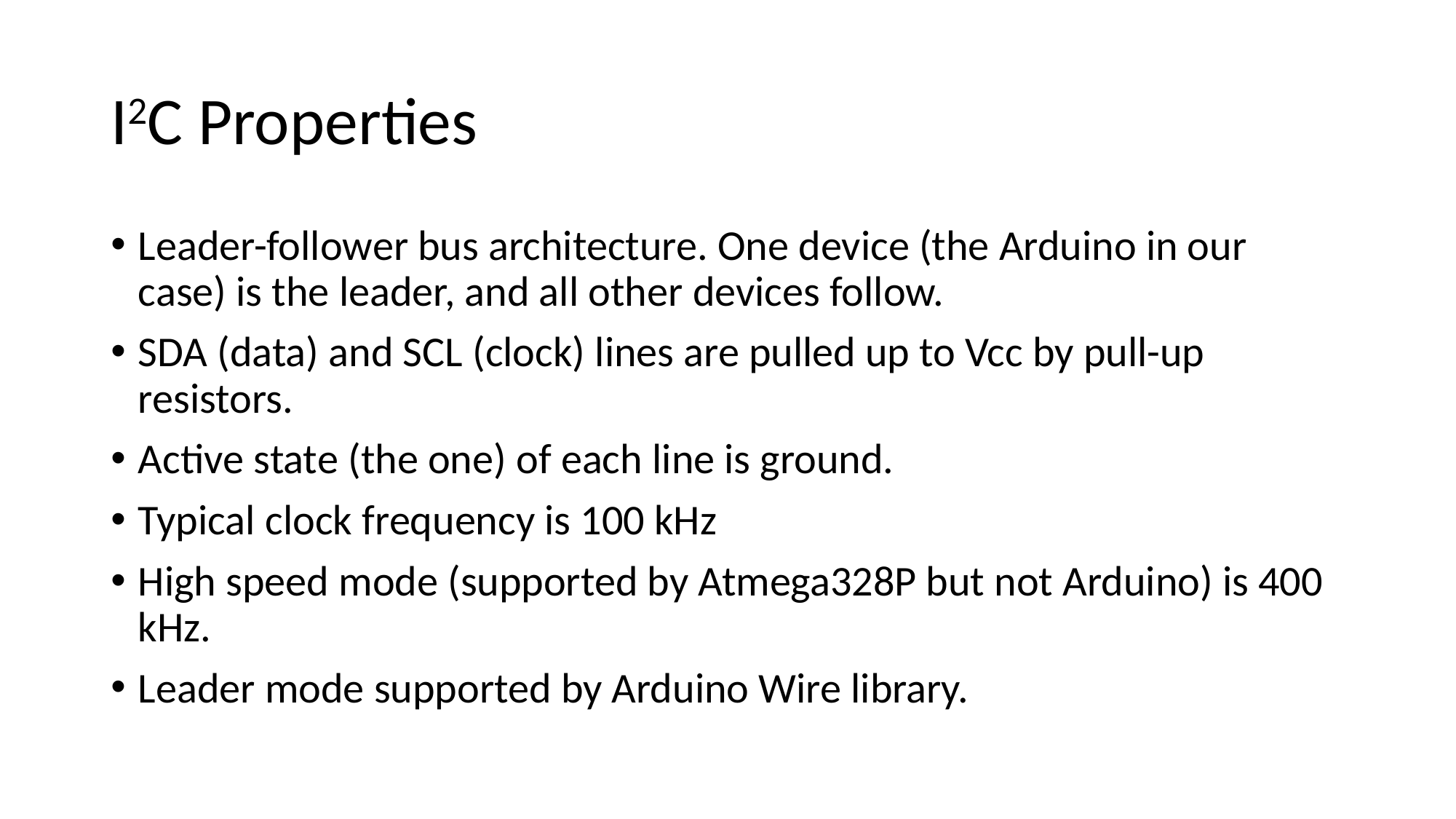

# I2C Properties
Leader-follower bus architecture. One device (the Arduino in our case) is the leader, and all other devices follow.
SDA (data) and SCL (clock) lines are pulled up to Vcc by pull-up resistors.
Active state (the one) of each line is ground.
Typical clock frequency is 100 kHz
High speed mode (supported by Atmega328P but not Arduino) is 400 kHz.
Leader mode supported by Arduino Wire library.